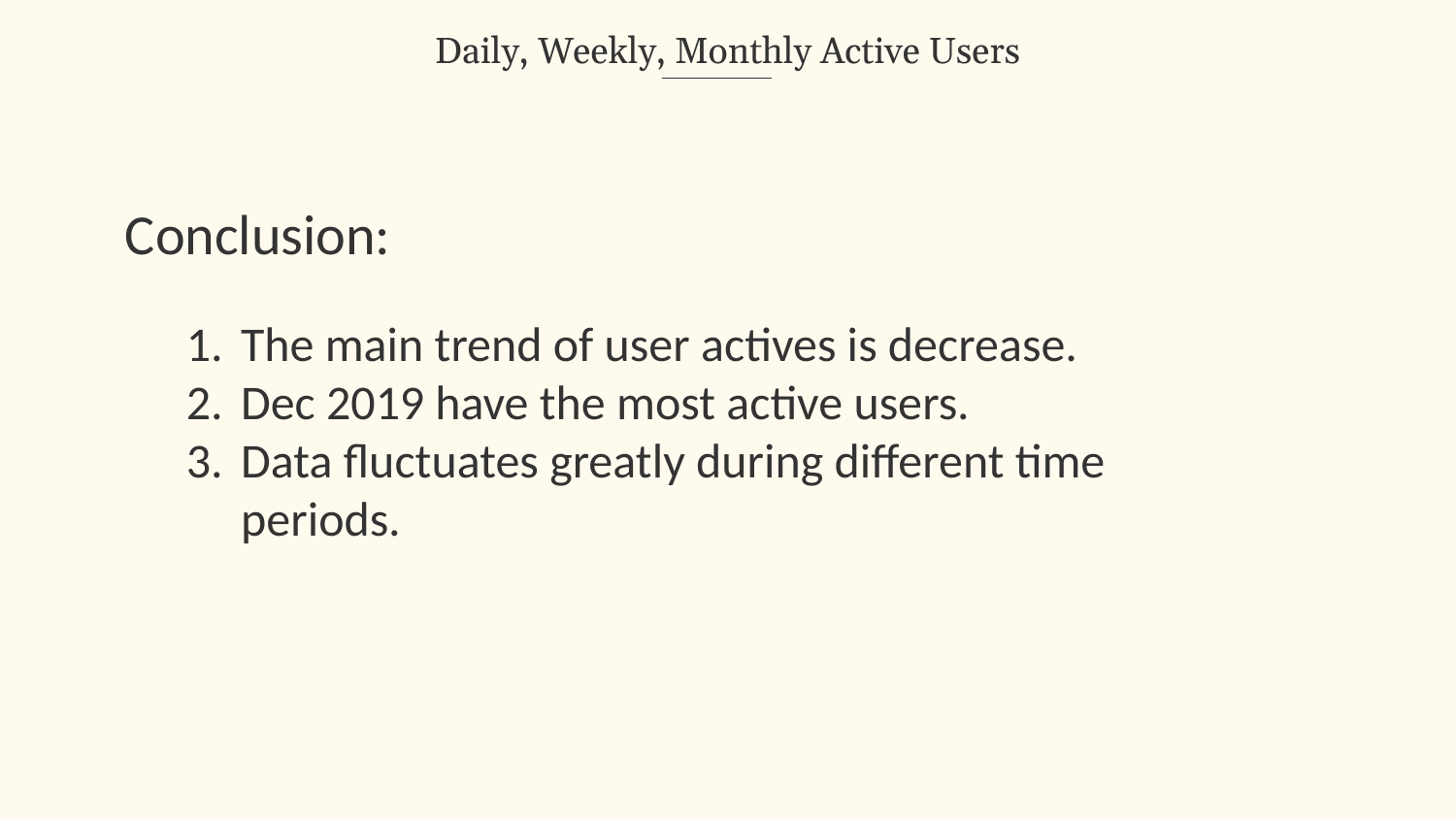

Daily, Weekly, Monthly Active Users
Conclusion:
The main trend of user actives is decrease.
Dec 2019 have the most active users.
Data fluctuates greatly during different time periods.